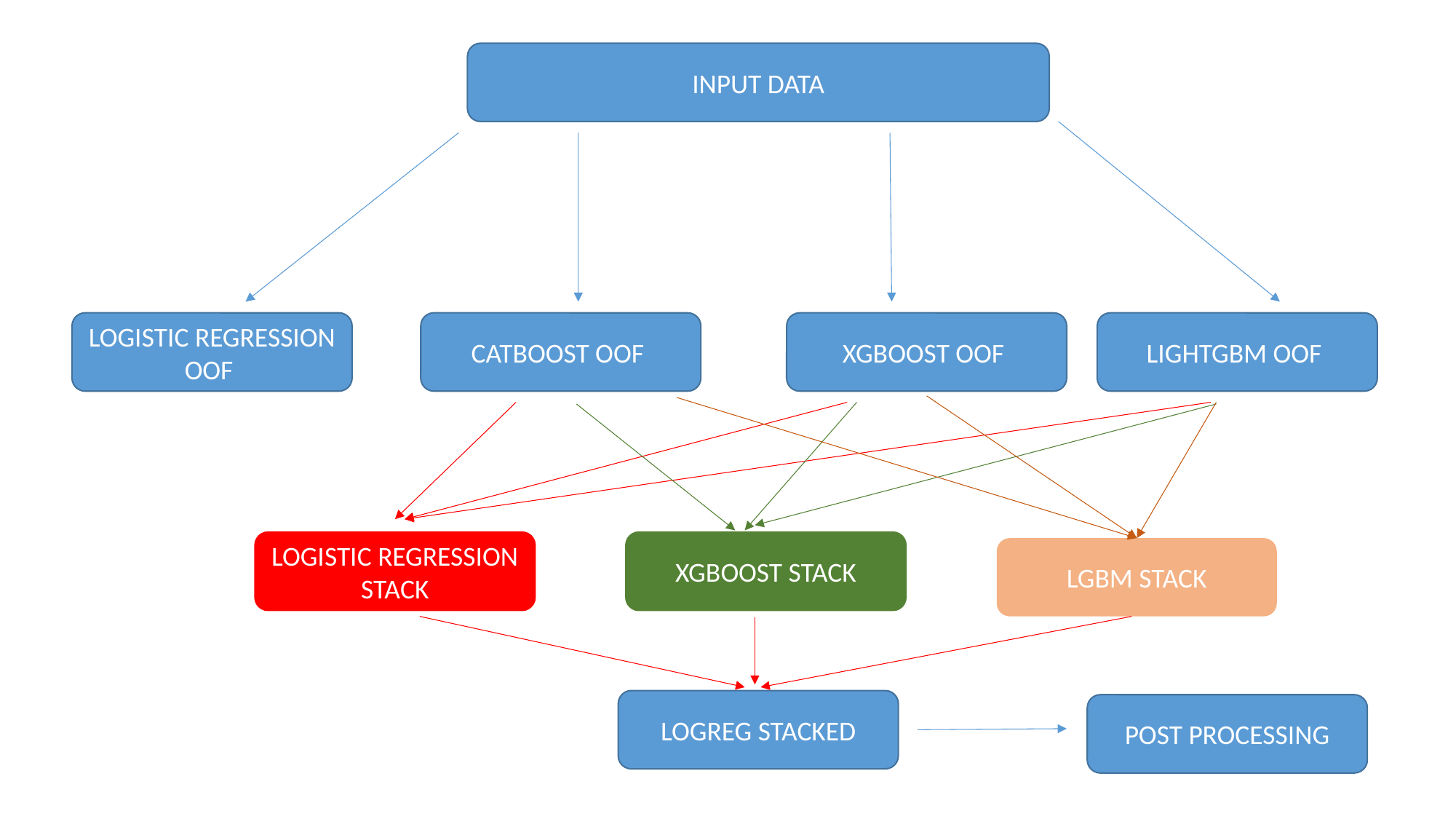

INPUT DATA
LOGISTIC REGRESSION OOF
CATBOOST OOF
XGBOOST OOF
LIGHTGBM OOF
LOGISTIC REGRESSION STACK
XGBOOST STACK
LGBM STACK
LOGREG STACKED
POST PROCESSING